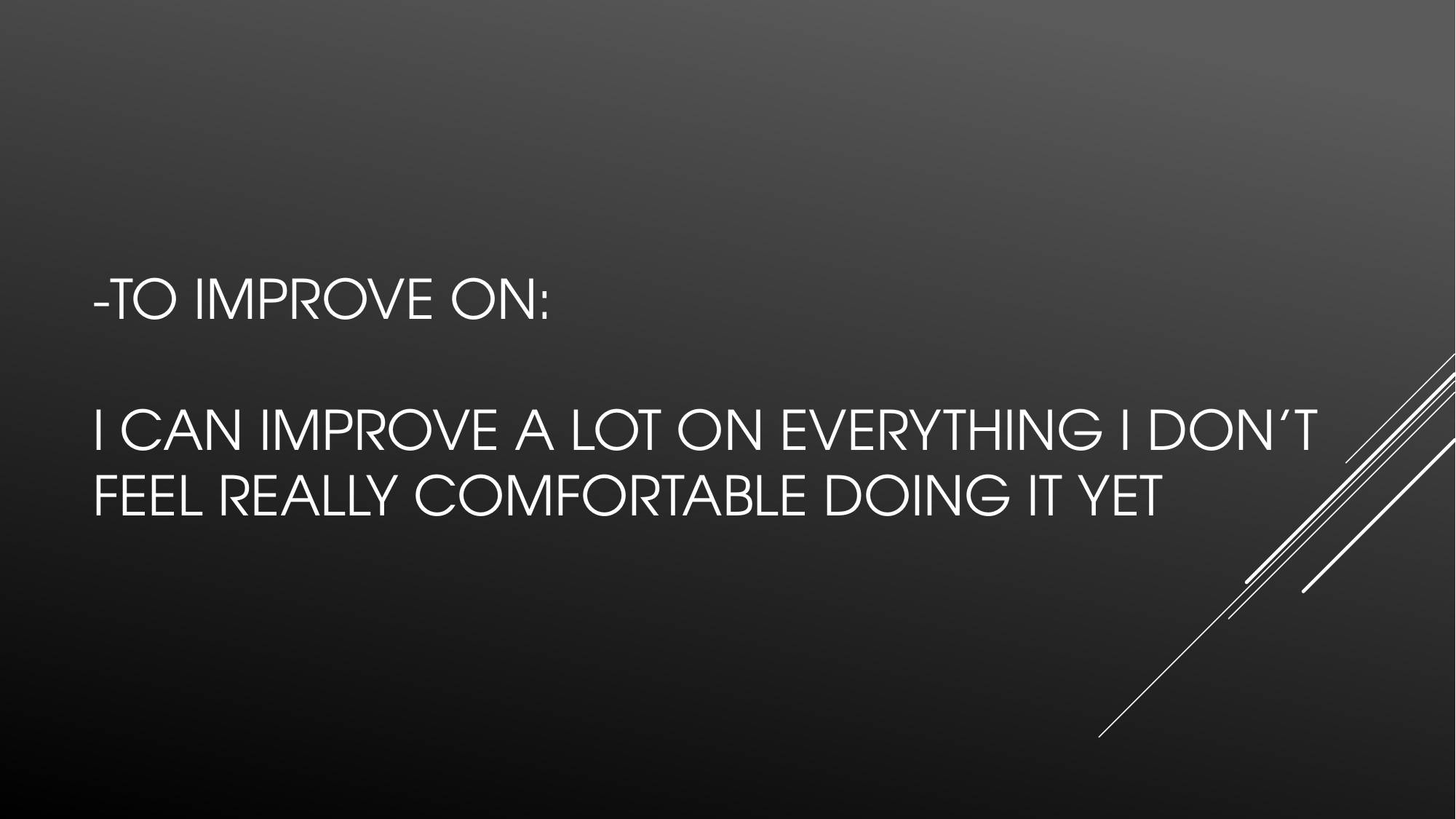

# -To Improve on: I can improve a lot on everything I don’t feel really comfortable doing it yet